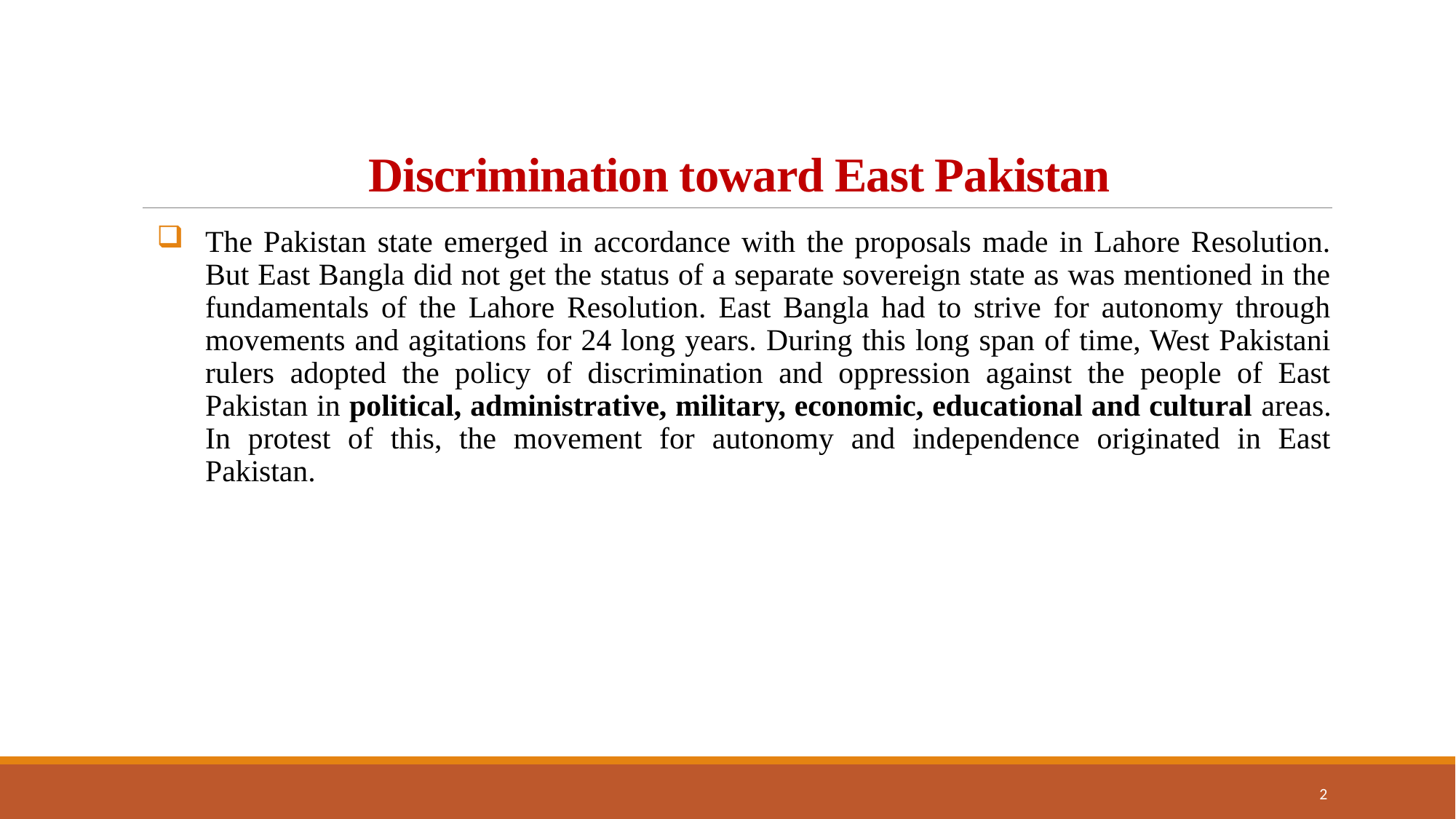

# Discrimination toward East Pakistan
The Pakistan state emerged in accordance with the proposals made in Lahore Resolution. But East Bangla did not get the status of a separate sovereign state as was mentioned in the fundamentals of the Lahore Resolution. East Bangla had to strive for autonomy through movements and agitations for 24 long years. During this long span of time, West Pakistani rulers adopted the policy of discrimination and oppression against the people of East Pakistan in political, administrative, military, economic, educational and cultural areas. In protest of this, the movement for autonomy and independence originated in East Pakistan.
2